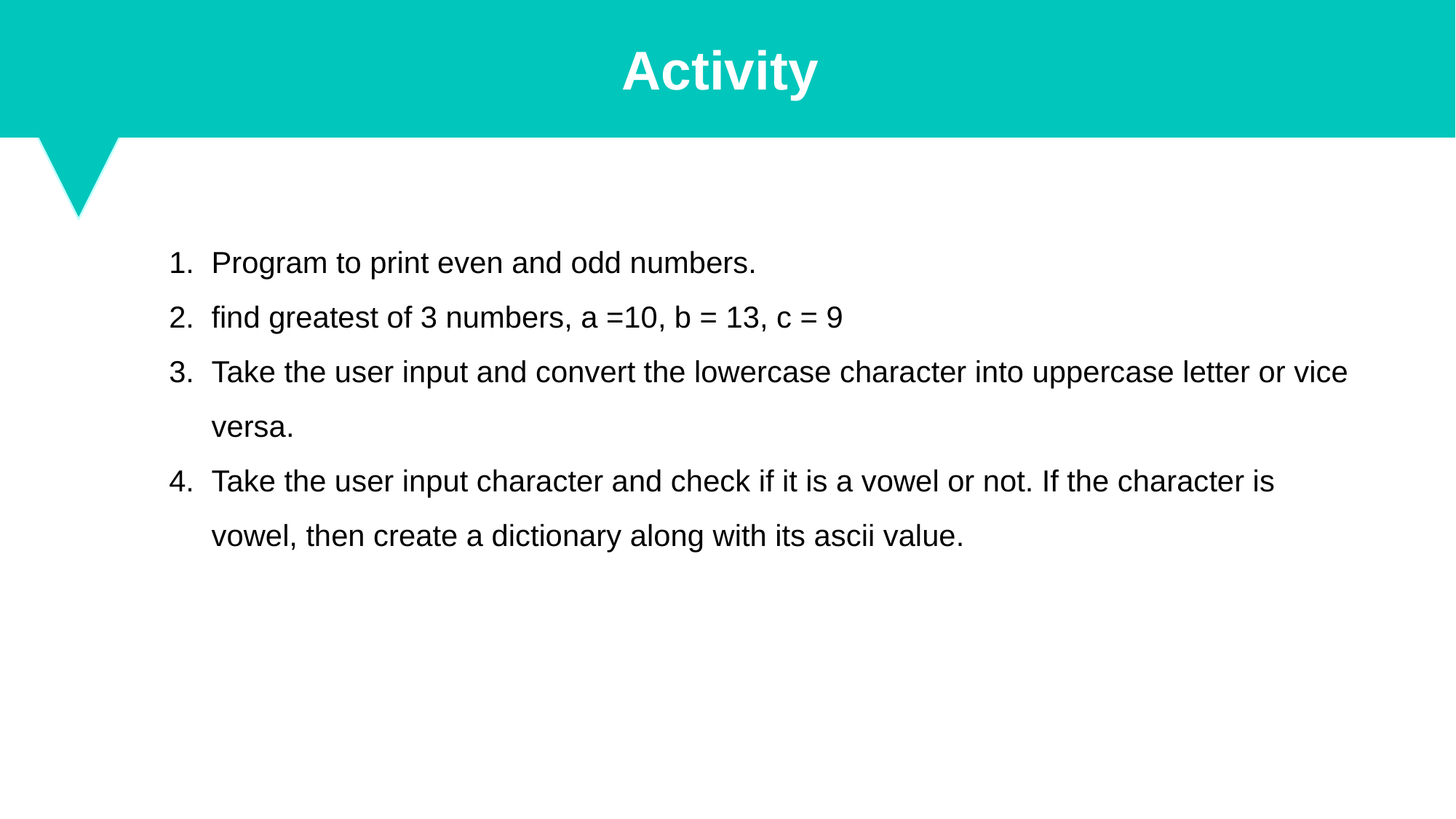

Activity

Program to print even and odd numbers.
find greatest of 3 numbers, a =10, b = 13, c = 9
Take the user input and convert the lowercase character into uppercase letter or vice versa.
Take the user input character and check if it is a vowel or not. If the character is vowel, then create a dictionary along with its ascii value.